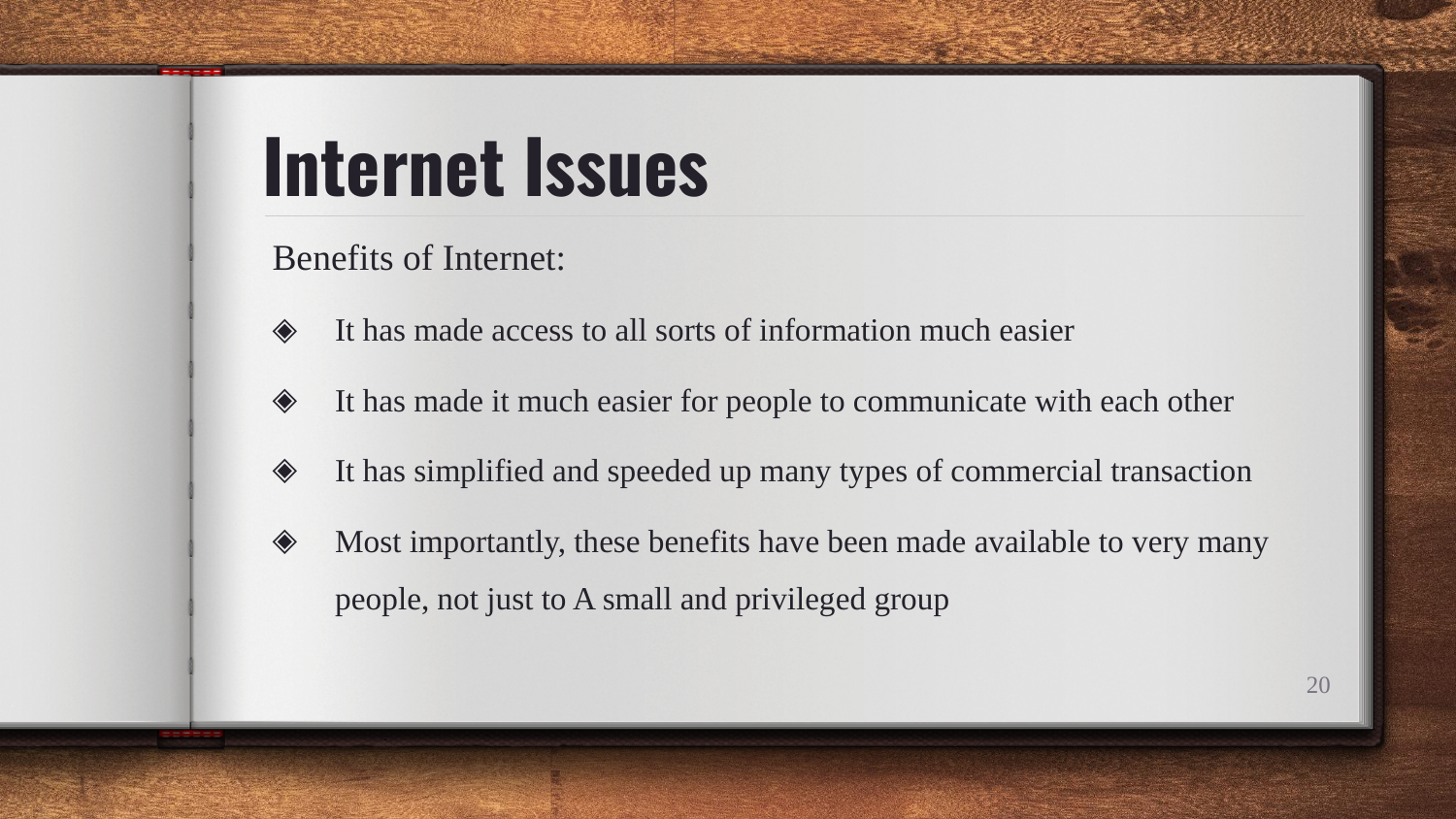

# Internet Issues
Benefits of Internet:
It has made access to all sorts of information much easier
It has made it much easier for people to communicate with each other
It has simplified and speeded up many types of commercial transaction
Most importantly, these benefits have been made available to very many people, not just to A small and privileged group
20